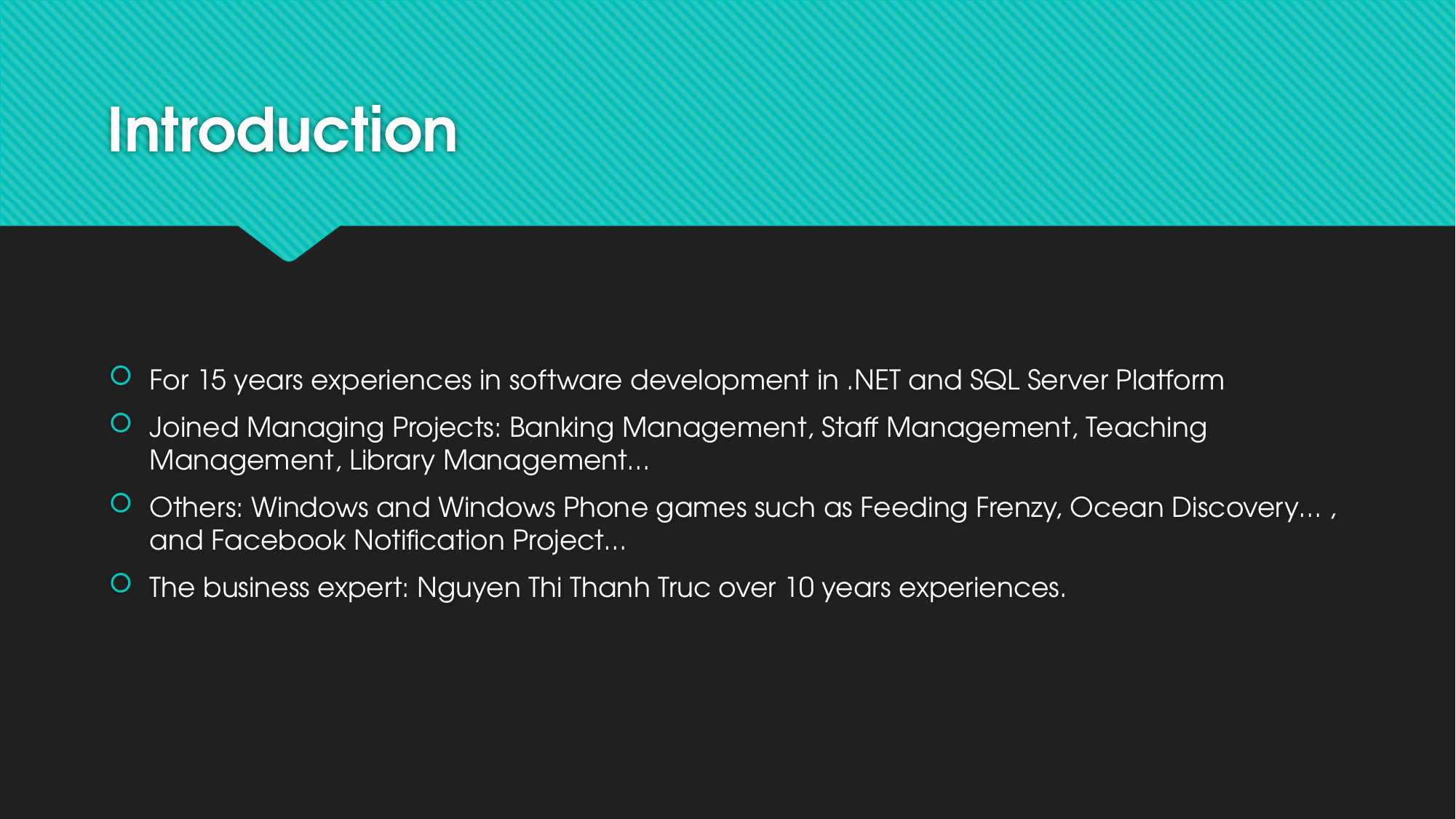

# Introduction
For 15 years experiences in software development in .NET and SQL Server Platform
Joined Managing Projects: Banking Management, Staff Management, Teaching Management, Library Management…
Others: Windows and Windows Phone games such as Feeding Frenzy, Ocean Discovery… , and Facebook Notification Project…
The business expert: Nguyen Thi Thanh Truc over 10 years experiences.